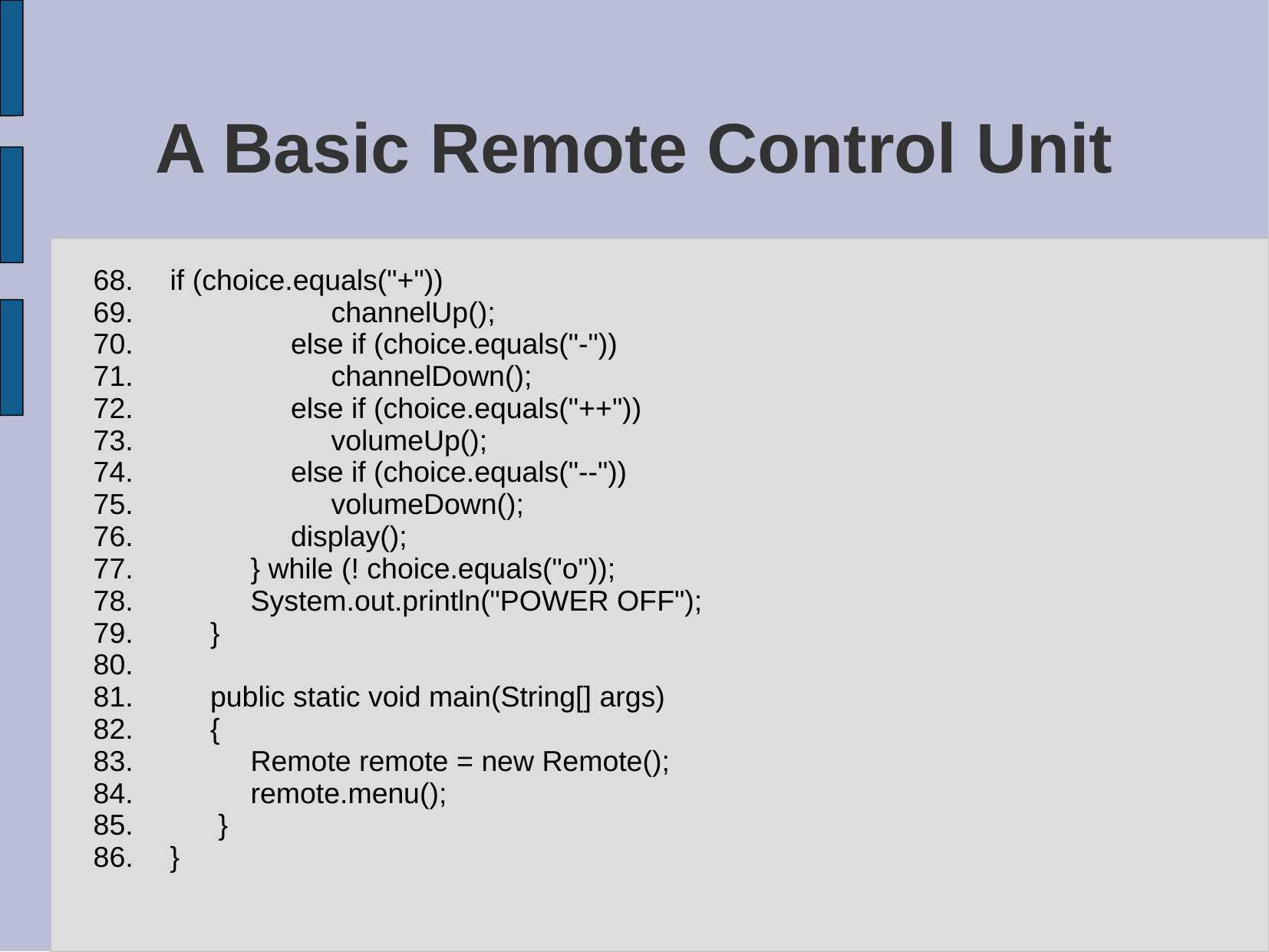

# A Basic Remote Control Unit
if (choice.equals("+"))
                    channelUp();
               else if (choice.equals("-"))
                    channelDown();
               else if (choice.equals("++"))
                    volumeUp();
               else if (choice.equals("--"))
                    volumeDown();
               display();
          } while (! choice.equals("o"));
          System.out.println("POWER OFF");
     }

     public static void main(String[] args)
     {
          Remote remote = new Remote();
          remote.menu();
      }
}